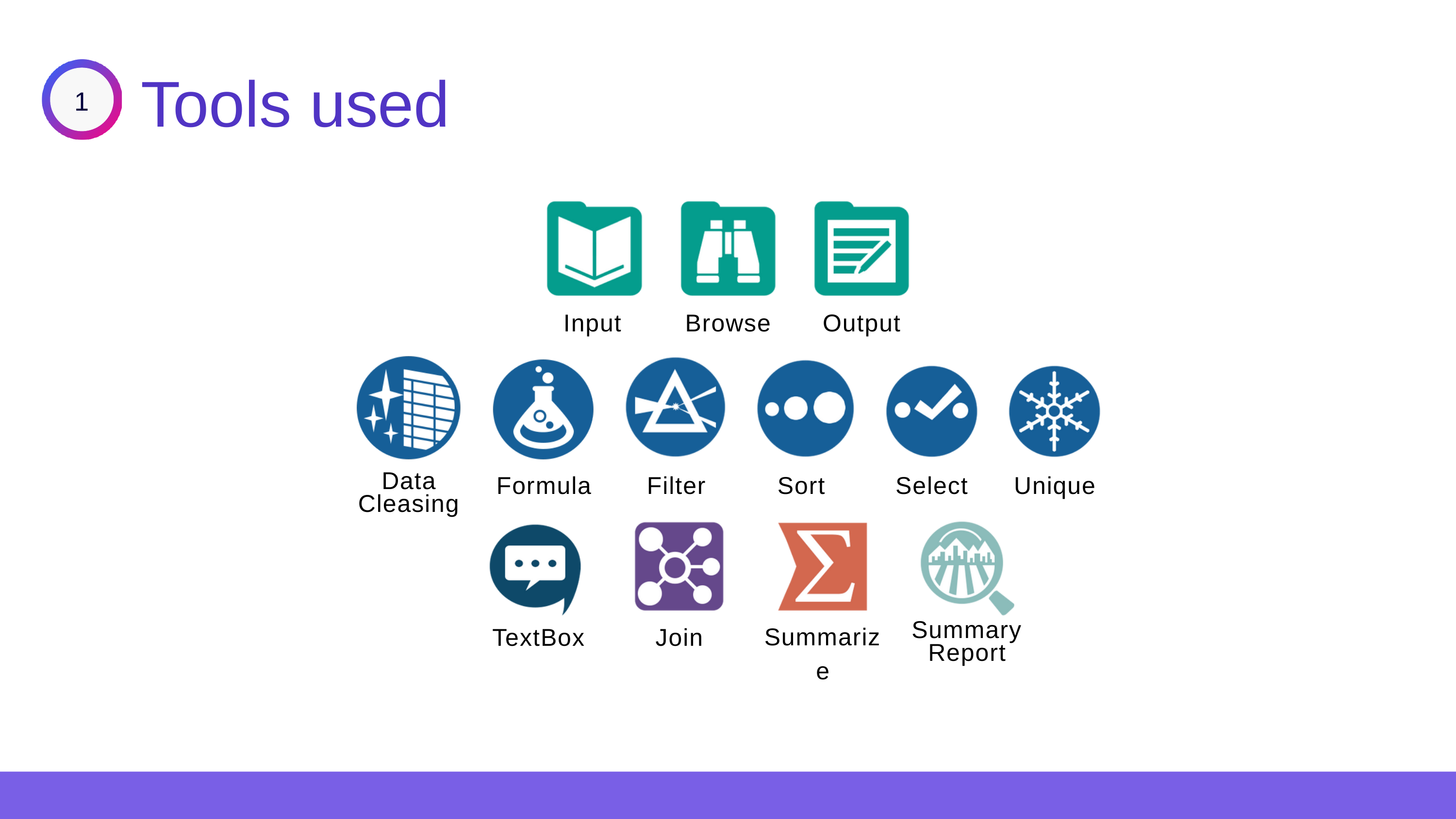

1
Tools used

Input
Browse
Output

Formula
Filter
Sort
Select
Unique
Data
Cleasing

TextBox
Join
Summarize
Summary
Report